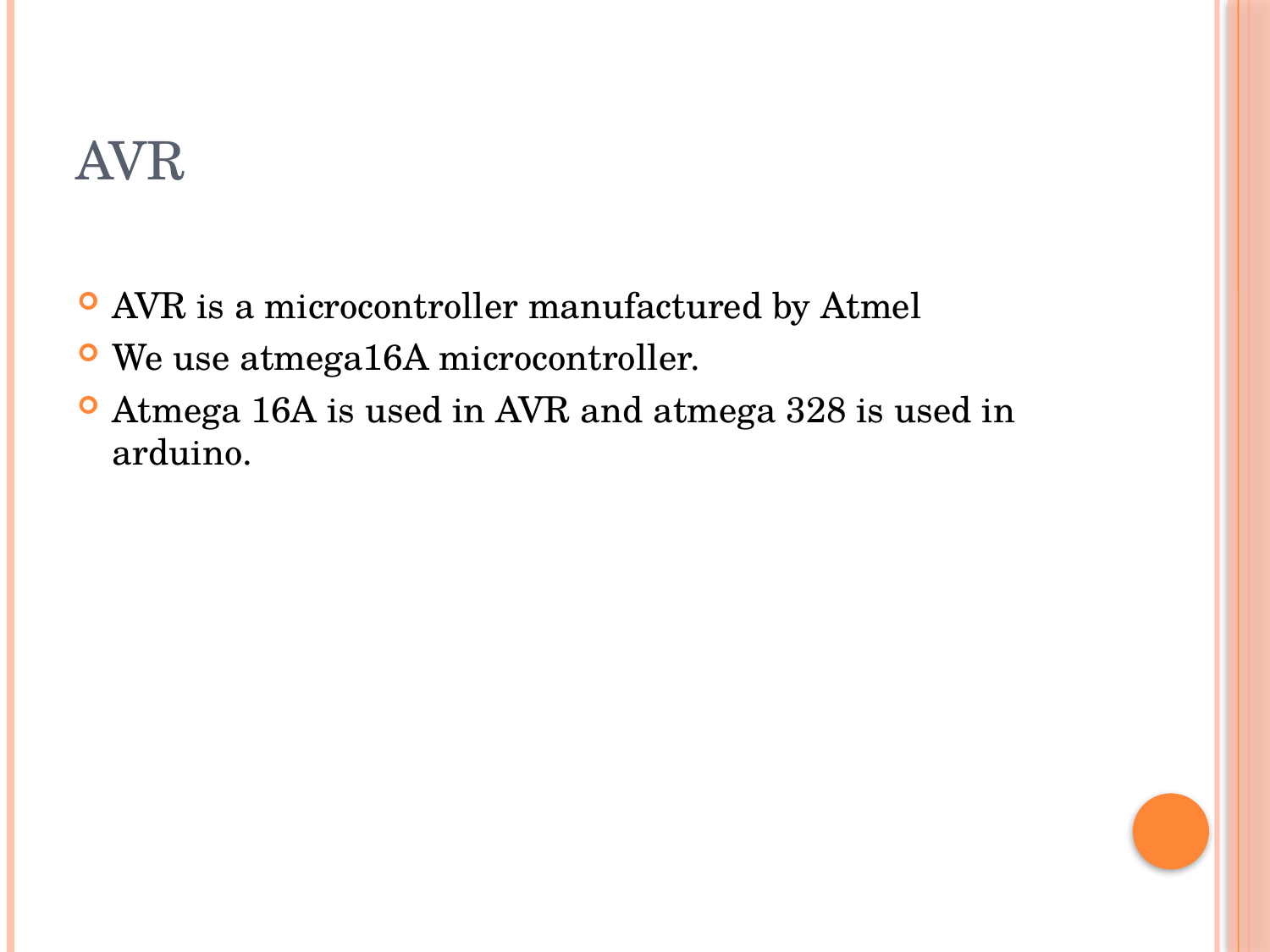

# AVR
AVR is a microcontroller manufactured by Atmel
We use atmega16A microcontroller.
Atmega 16A is used in AVR and atmega 328 is used in arduino.